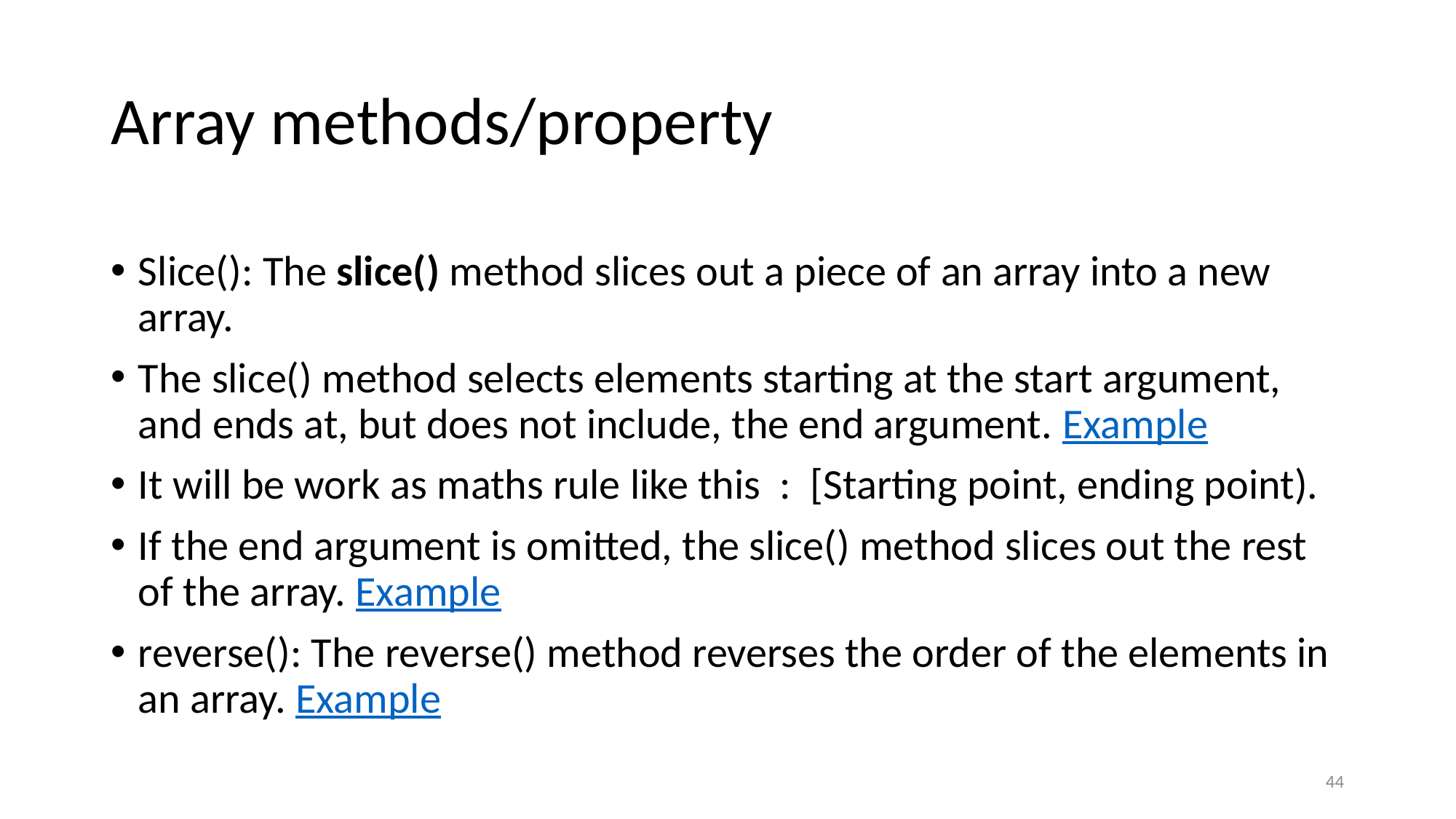

# Array methods/property
Slice(): The slice() method slices out a piece of an array into a new array.
The slice() method selects elements starting at the start argument, and ends at, but does not include, the end argument. Example
It will be work as maths rule like this  :  [Starting point, ending point).
If the end argument is omitted, the slice() method slices out the rest of the array. Example
reverse(): The reverse() method reverses the order of the elements in an array. Example

44